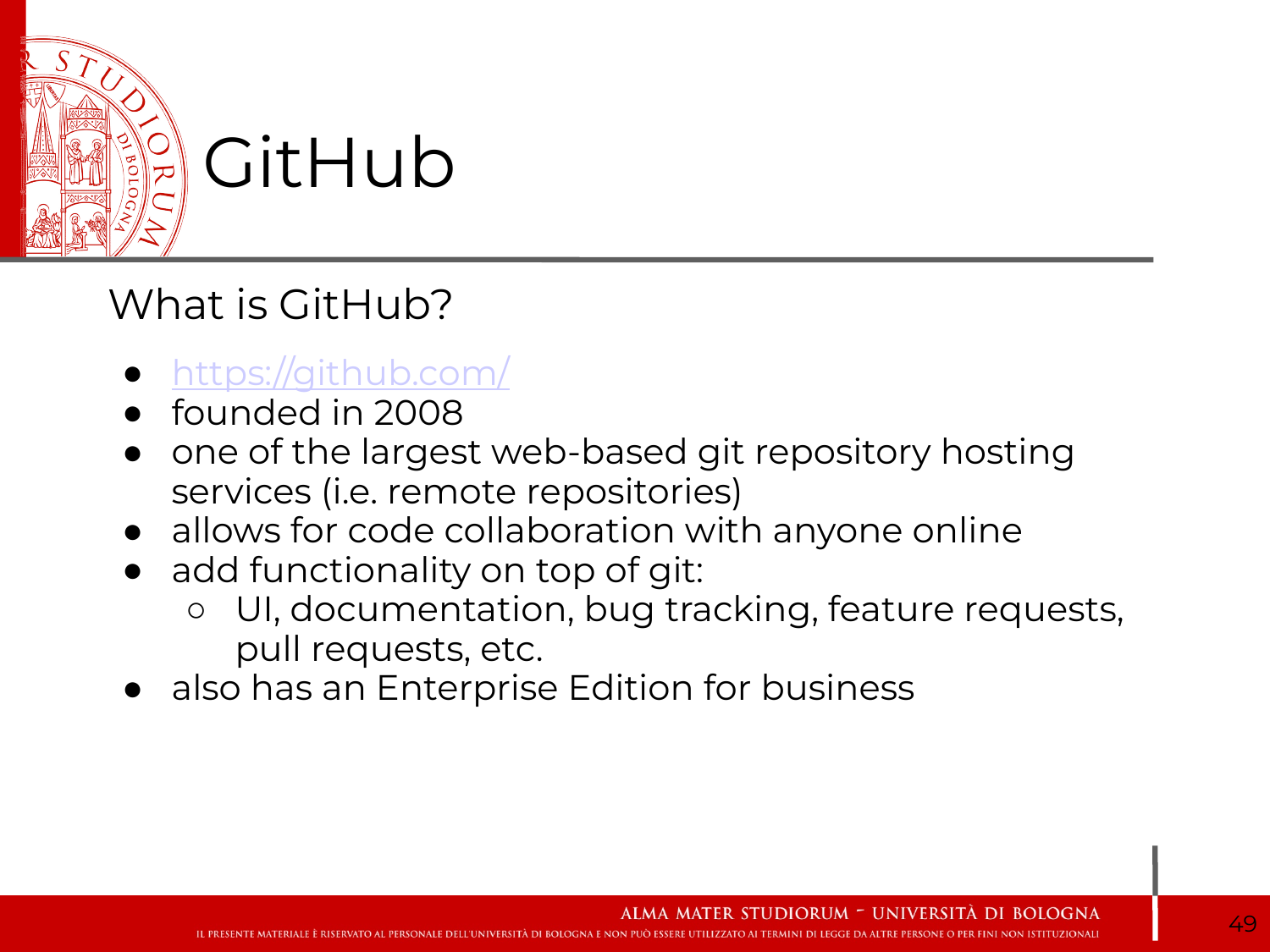

# GitHub
What is GitHub?
https://github.com/
founded in 2008
one of the largest web-based git repository hosting services (i.e. remote repositories)
allows for code collaboration with anyone online
add functionality on top of git:
UI, documentation, bug tracking, feature requests, pull requests, etc.
also has an Enterprise Edition for business

49